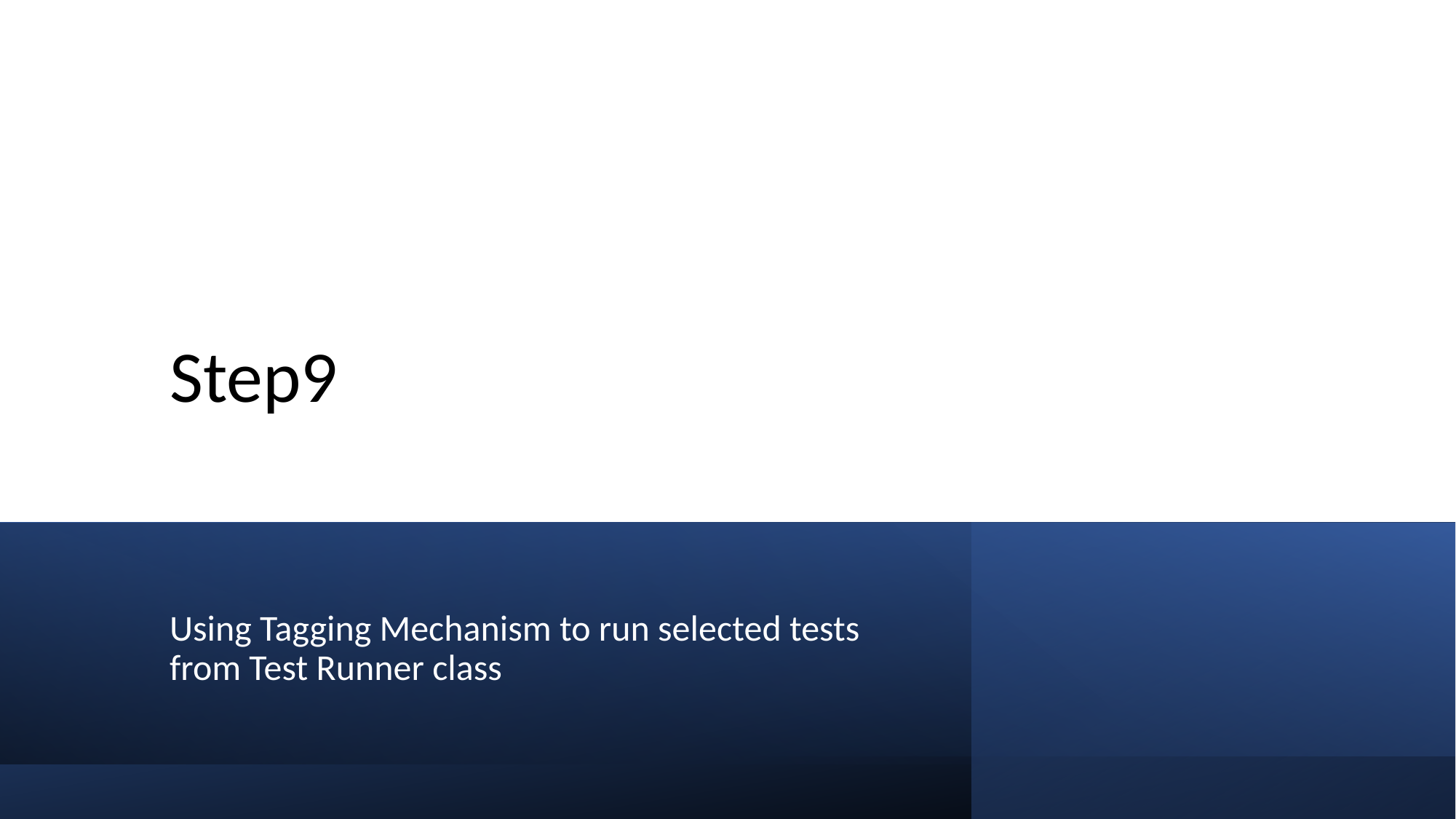

# Step9

Using Tagging Mechanism to run selected tests from Test Runner class